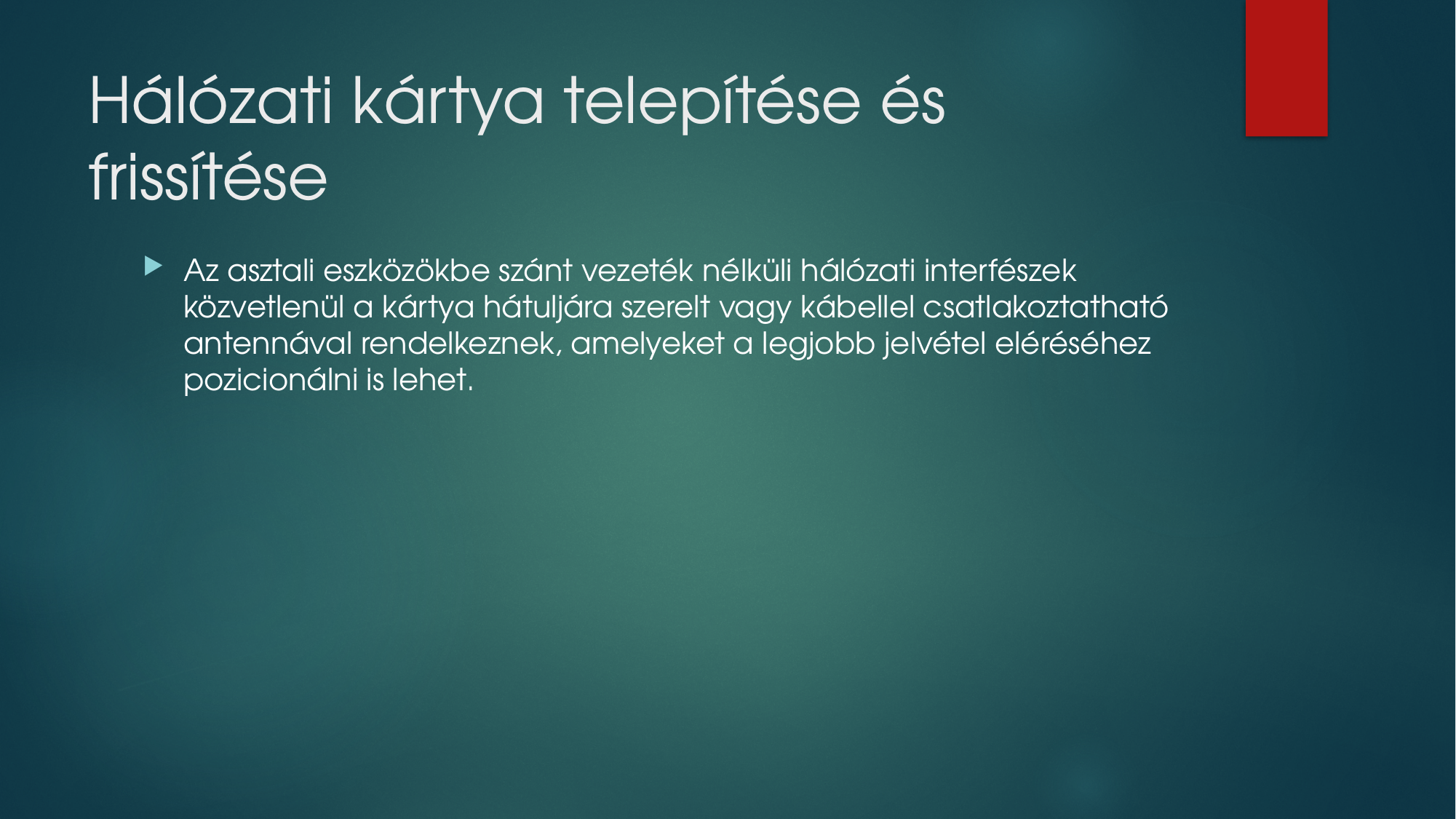

# Hálózati kártya telepítése és frissítése
Az asztali eszközökbe szánt vezeték nélküli hálózati interfészek közvetlenül a kártya hátuljára szerelt vagy kábellel csatlakoztatható antennával rendelkeznek, amelyeket a legjobb jelvétel eléréséhez pozicionálni is lehet.